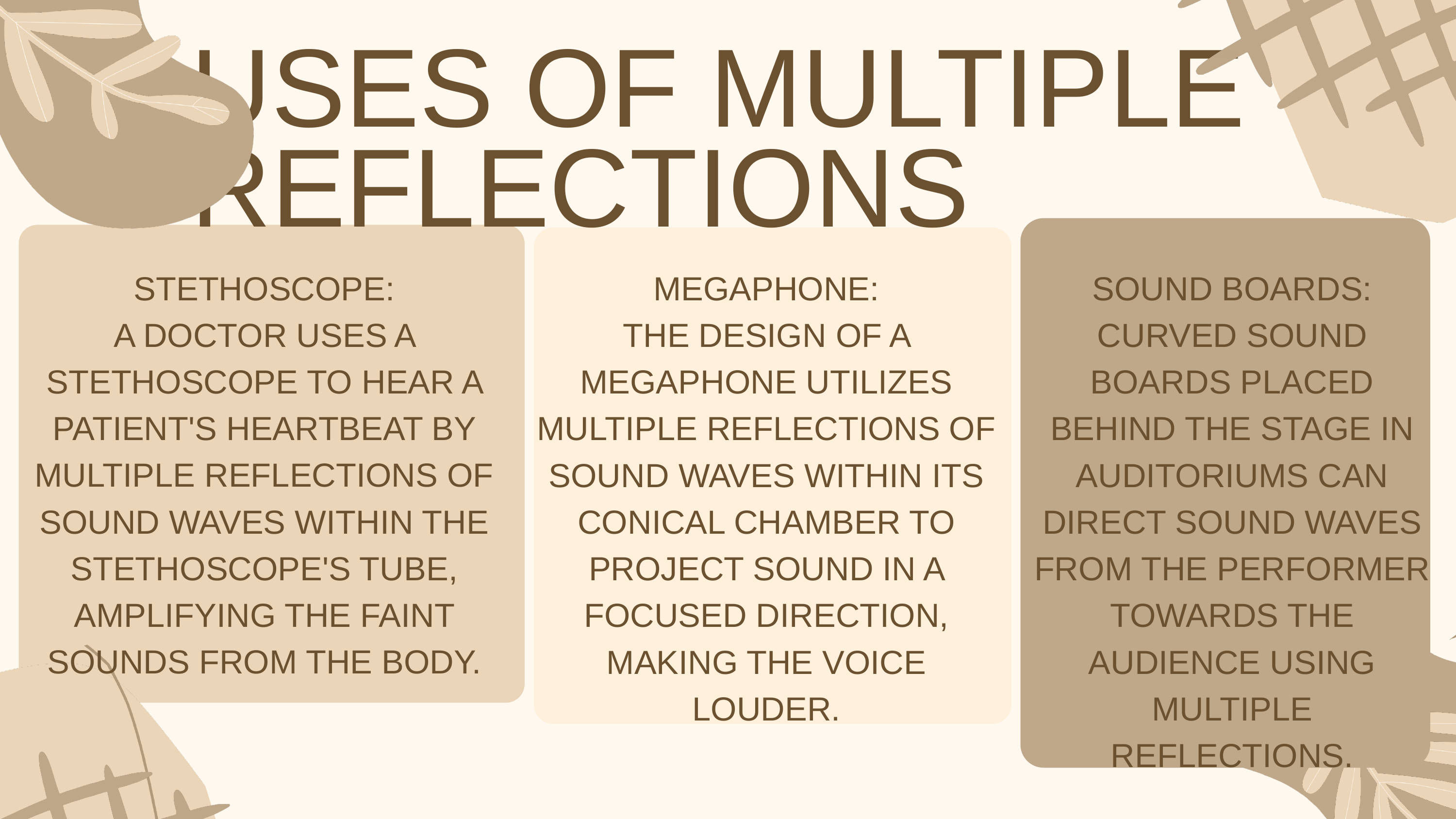

USES OF MULTIPLE REFLECTIONS

STETHOSCOPE:
A DOCTOR USES A STETHOSCOPE TO HEAR A PATIENT'S HEARTBEAT BY MULTIPLE REFLECTIONS OF SOUND WAVES WITHIN THE STETHOSCOPE'S TUBE, AMPLIFYING THE FAINT SOUNDS FROM THE BODY.
MEGAPHONE:
THE DESIGN OF A MEGAPHONE UTILIZES MULTIPLE REFLECTIONS OF SOUND WAVES WITHIN ITS CONICAL CHAMBER TO PROJECT SOUND IN A FOCUSED DIRECTION, MAKING THE VOICE LOUDER.
SOUND BOARDS:
CURVED SOUND BOARDS PLACED BEHIND THE STAGE IN AUDITORIUMS CAN DIRECT SOUND WAVES FROM THE PERFORMER TOWARDS THE AUDIENCE USING MULTIPLE REFLECTIONS.